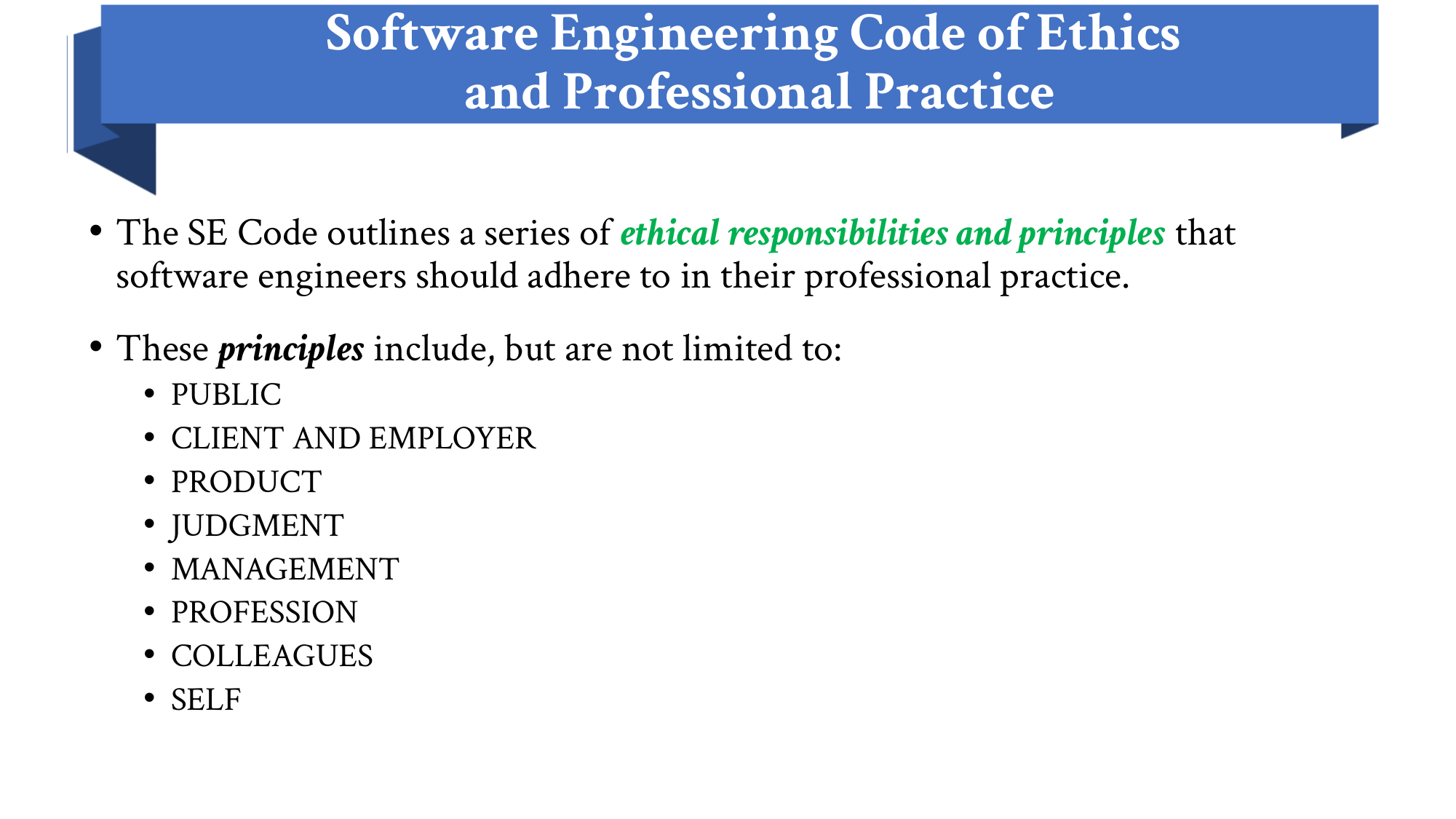

# Software Engineering Code of Ethics and Professional Practice
The SE Code outlines a series of ethical responsibilities and principles that software engineers should adhere to in their professional practice.
These principles include, but are not limited to:
PUBLIC
CLIENT AND EMPLOYER
PRODUCT
JUDGMENT
MANAGEMENT
PROFESSION
COLLEAGUES
SELF